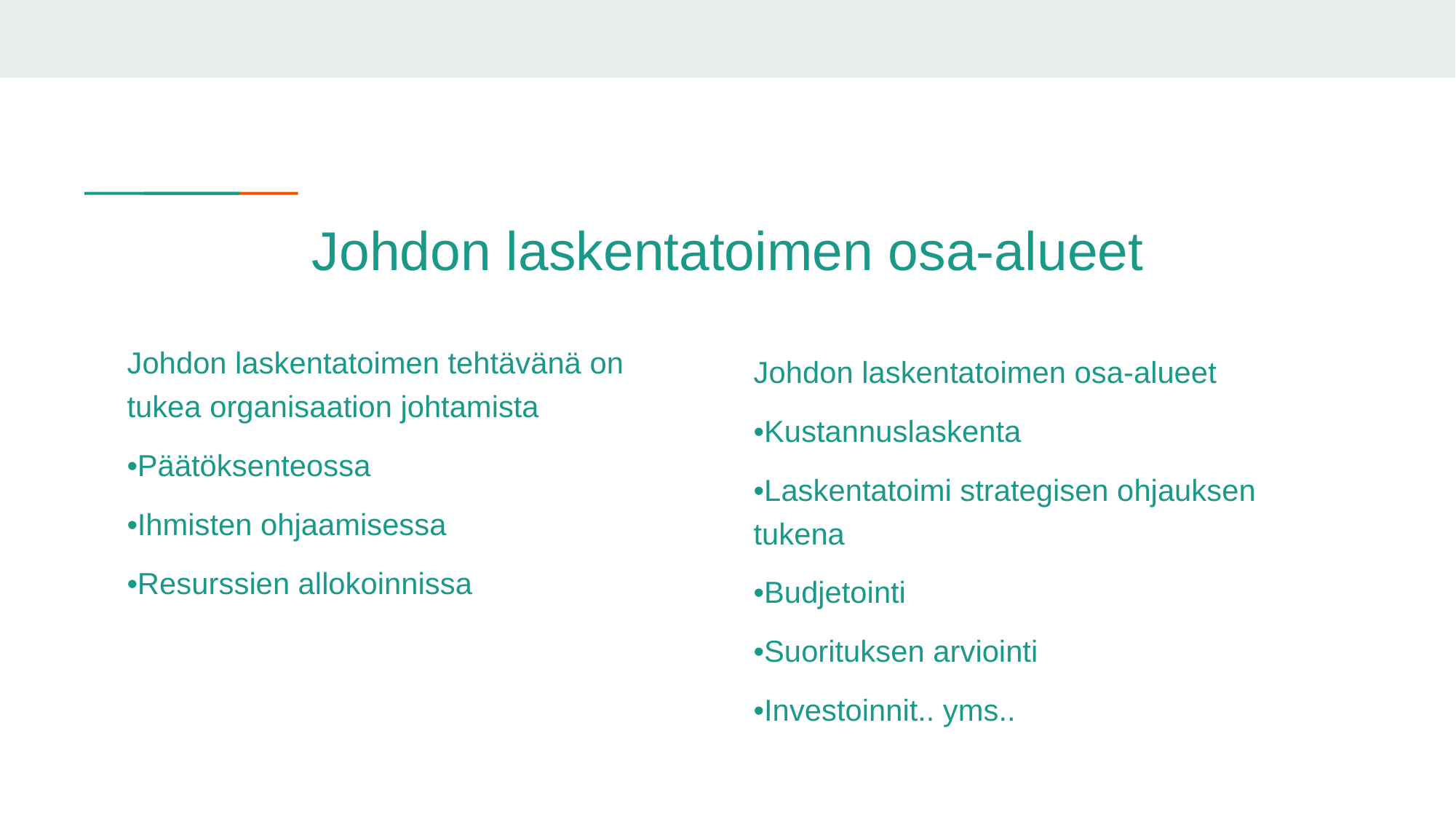

# Johdon laskentatoimen osa-alueet
Johdon laskentatoimen osa-alueet
•Kustannuslaskenta
•Laskentatoimi strategisen ohjauksen tukena
•Budjetointi
•Suorituksen arviointi
•Investoinnit.. yms..

Johdon laskentatoimen tehtävänä on tukea organisaation johtamista
•Päätöksenteossa
•Ihmisten ohjaamisessa
•Resurssien allokoinnissa